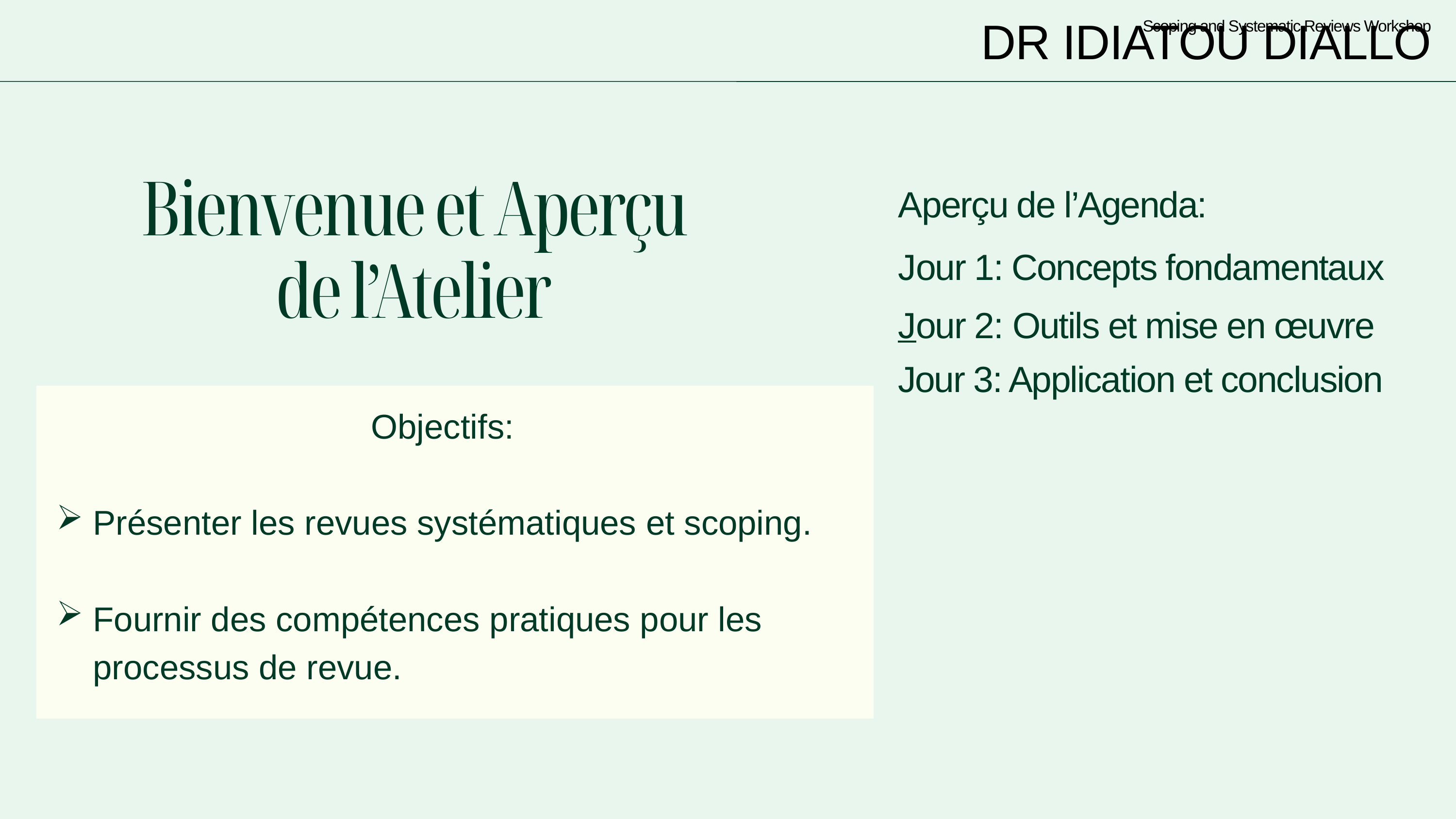

Scoping and Systematic Reviews Workshop

DR IDIATOU DIALLO

Bienvenue et Aperçu de l’Atelier
| Aperçu de l’Agenda: |
| --- |
| Jour 1: Concepts fondamentaux |
| Jour 2: Outils et mise en œuvre |
| Jour 3: Application et conclusion |
|  |
|  |
|  |
|  |
|  |

Objectifs:

Présenter les revues systématiques et scoping.

Fournir des compétences pratiques pour les processus de revue.